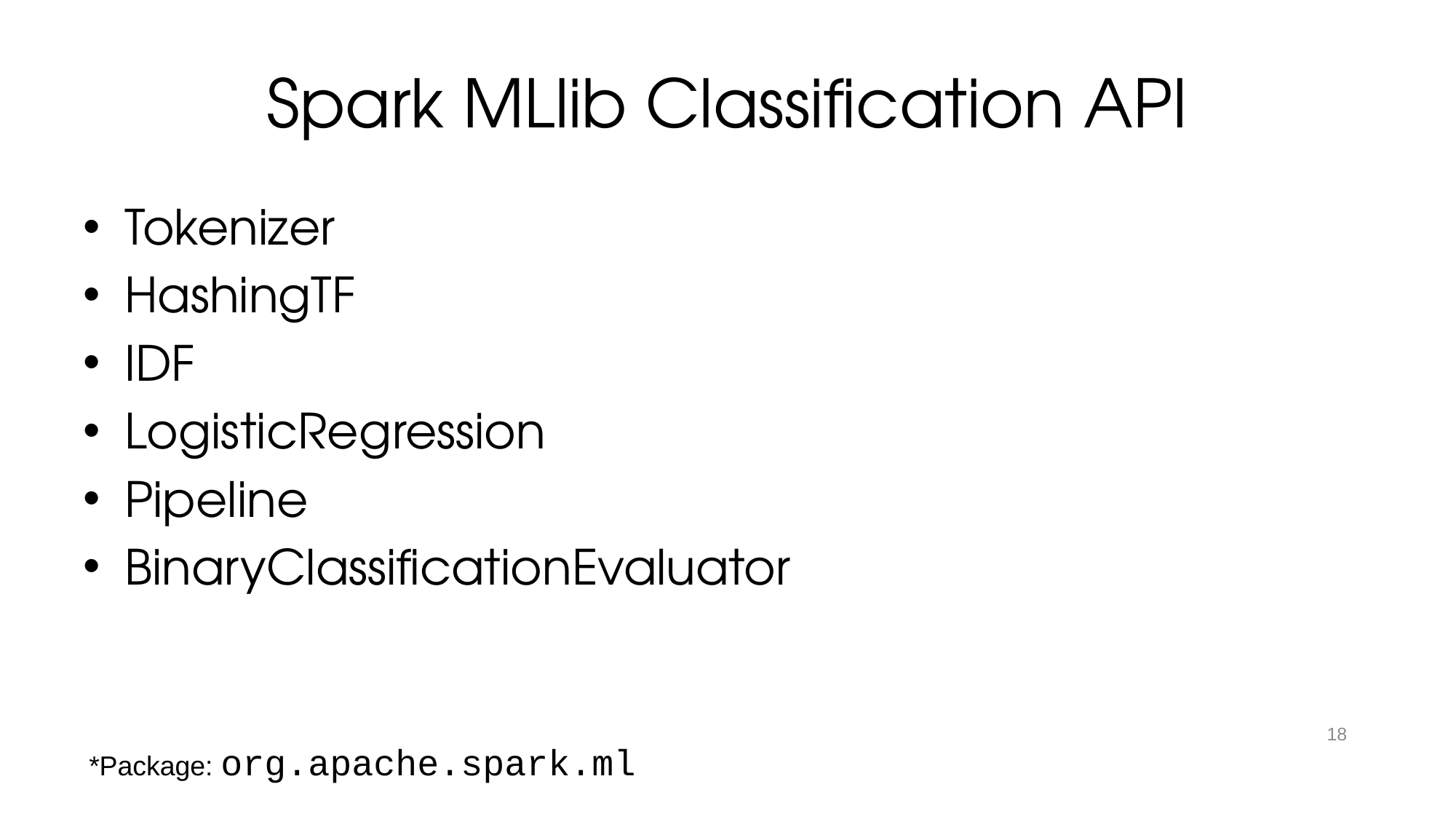

# Spark MLlib Classification API
Tokenizer
HashingTF
IDF
LogisticRegression
Pipeline
BinaryClassificationEvaluator

18
*Package: org.apache.spark.ml